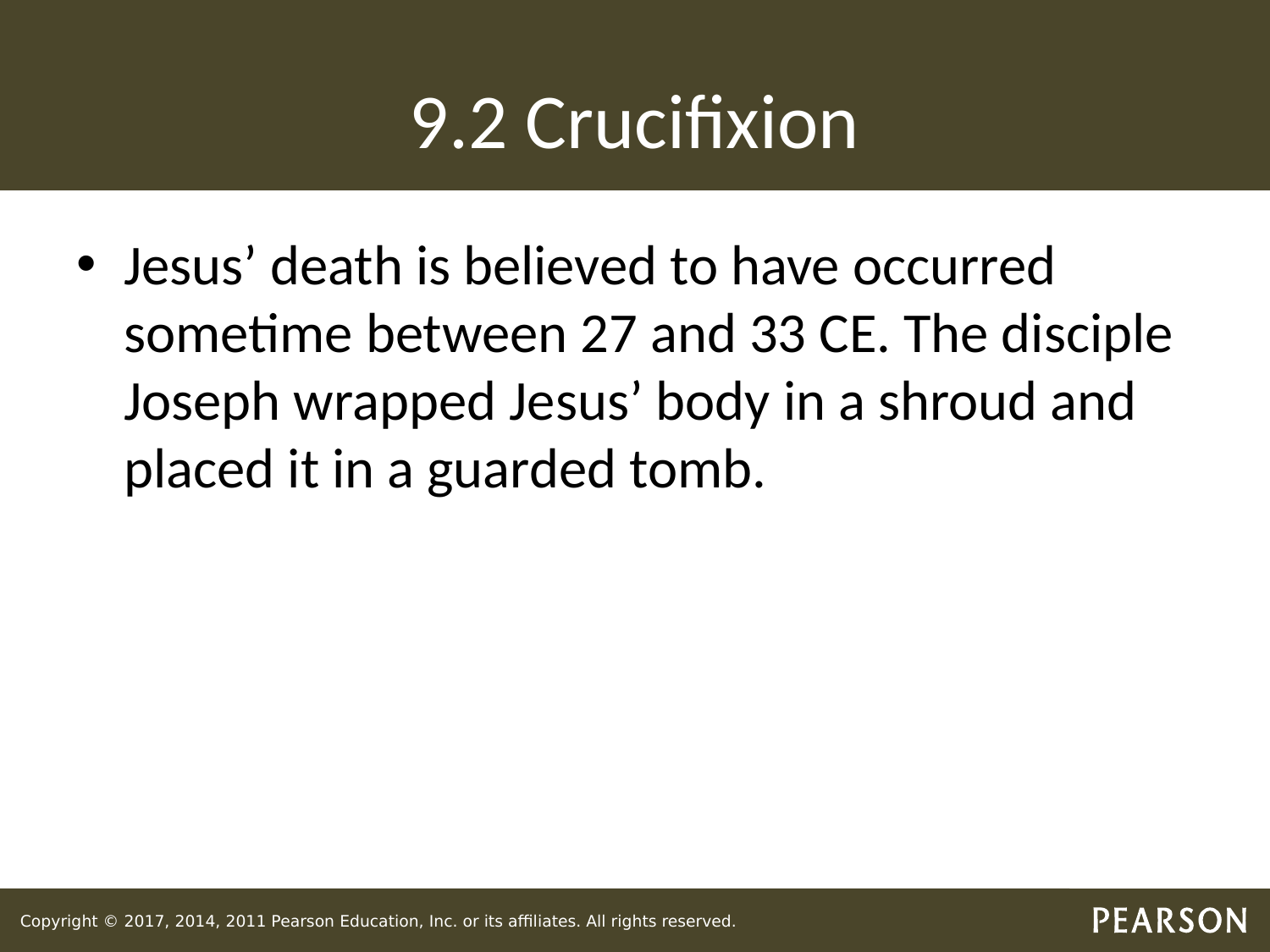

# 9.2 Crucifixion
Jesus’ death is believed to have occurred sometime between 27 and 33 CE. The disciple Joseph wrapped Jesus’ body in a shroud and placed it in a guarded tomb.